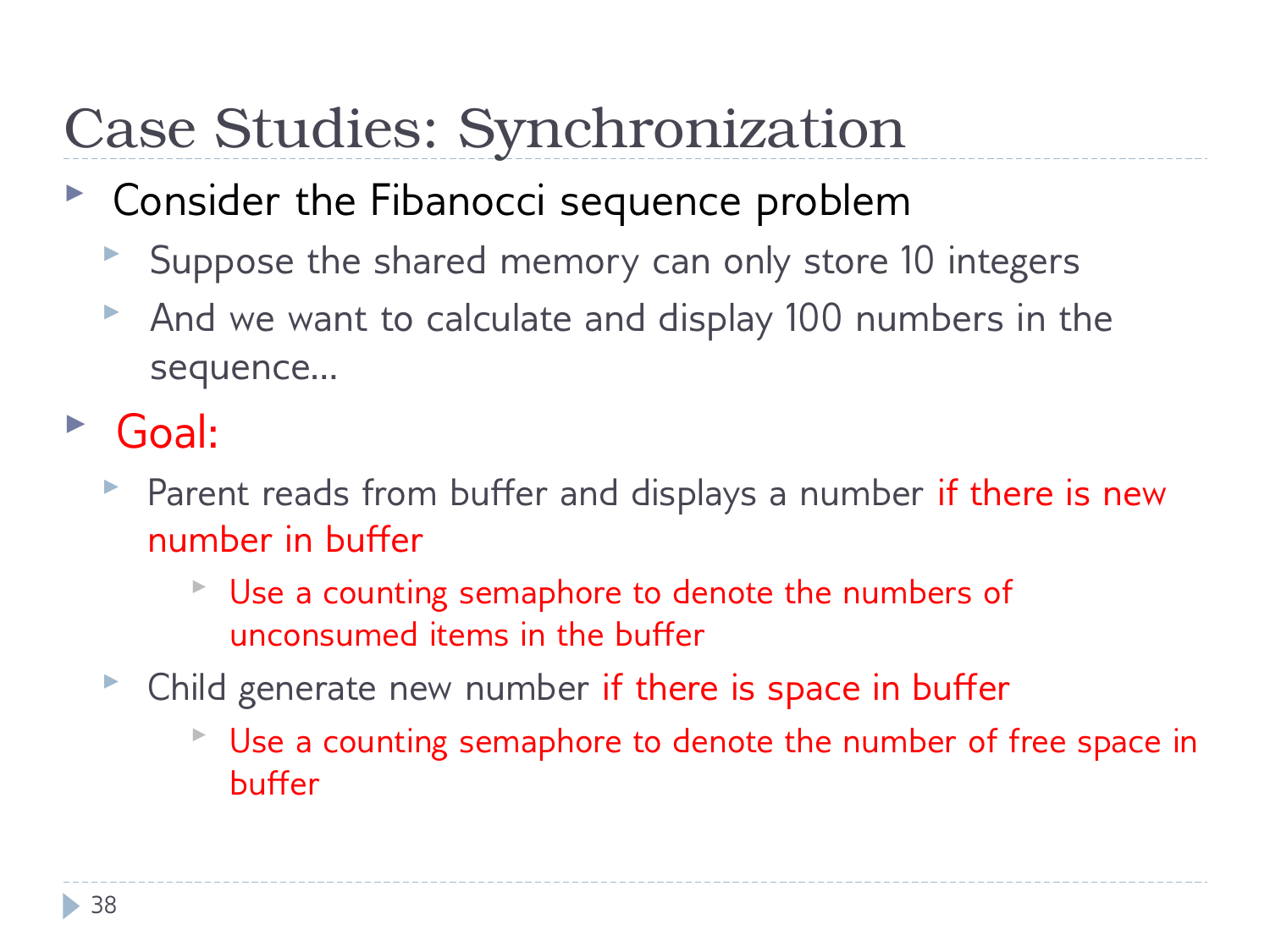

Case Studies: Synchronization
Consider the Fibanocci sequence problem
Suppose the shared memory can only store 10 integers
And we want to calculate and display 100 numbers in the sequence…
Goal:
Parent reads from buffer and displays a number if there is new number in buffer
Use a counting semaphore to denote the numbers of unconsumed items in the buffer
Child generate new number if there is space in buffer
Use a counting semaphore to denote the number of free space in buffer
38